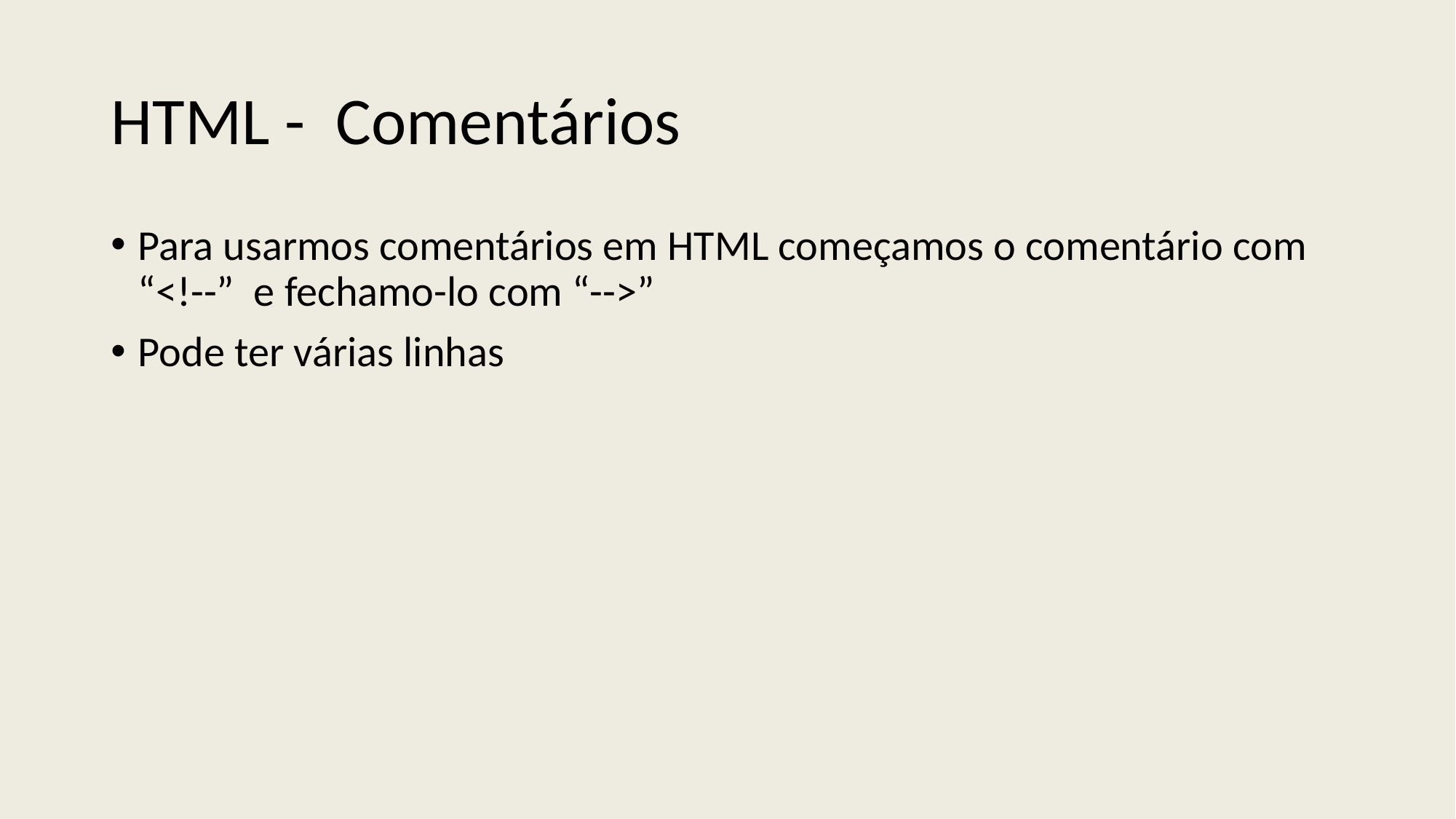

# HTML -  Comentários
Para usarmos comentários em HTML começamos o comentário com “<!--”  e fechamo-lo com “-->”
Pode ter várias linhas